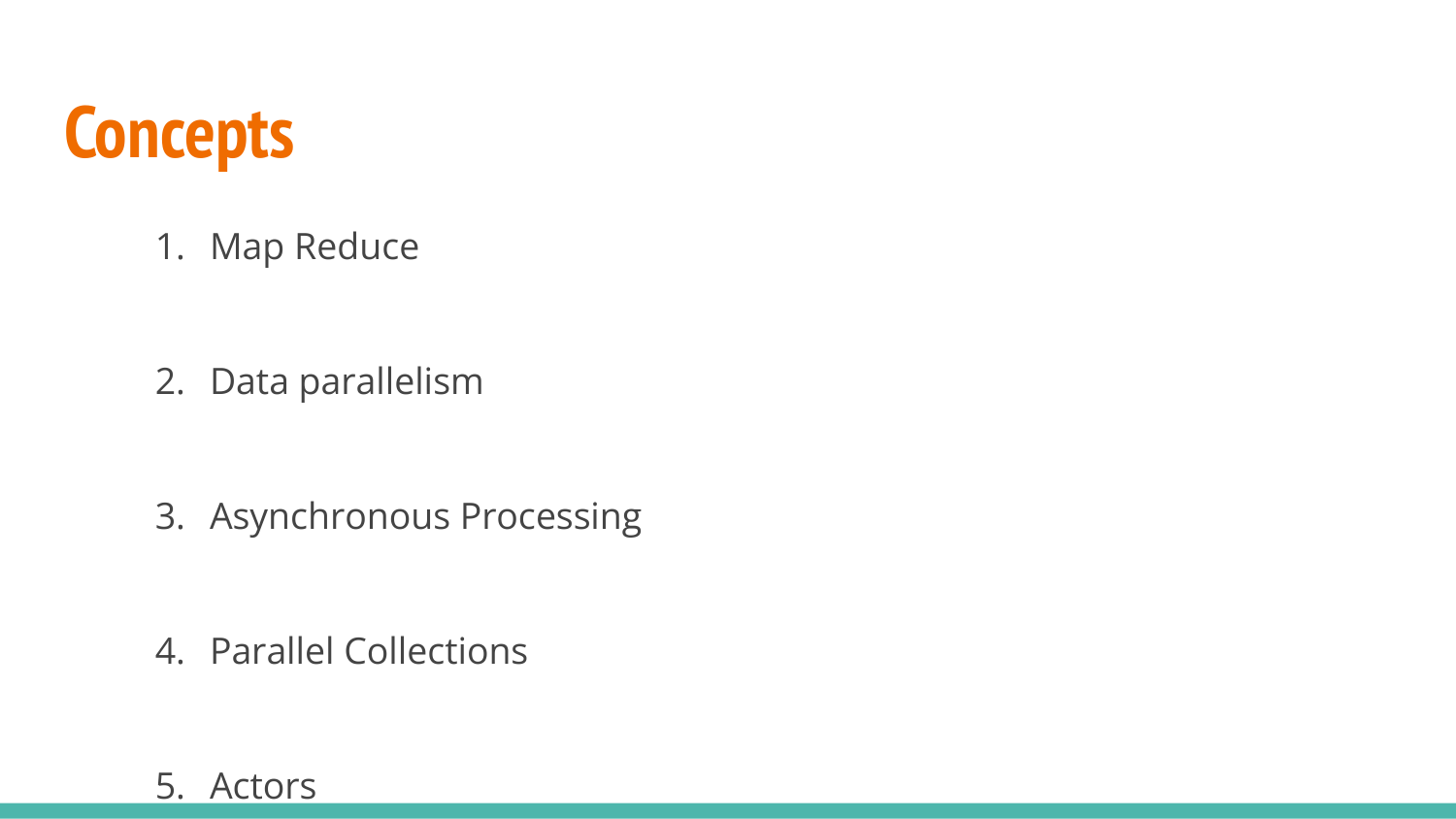

# Concepts
Map Reduce
Data parallelism
Asynchronous Processing
Parallel Collections
Actors
Dataflow